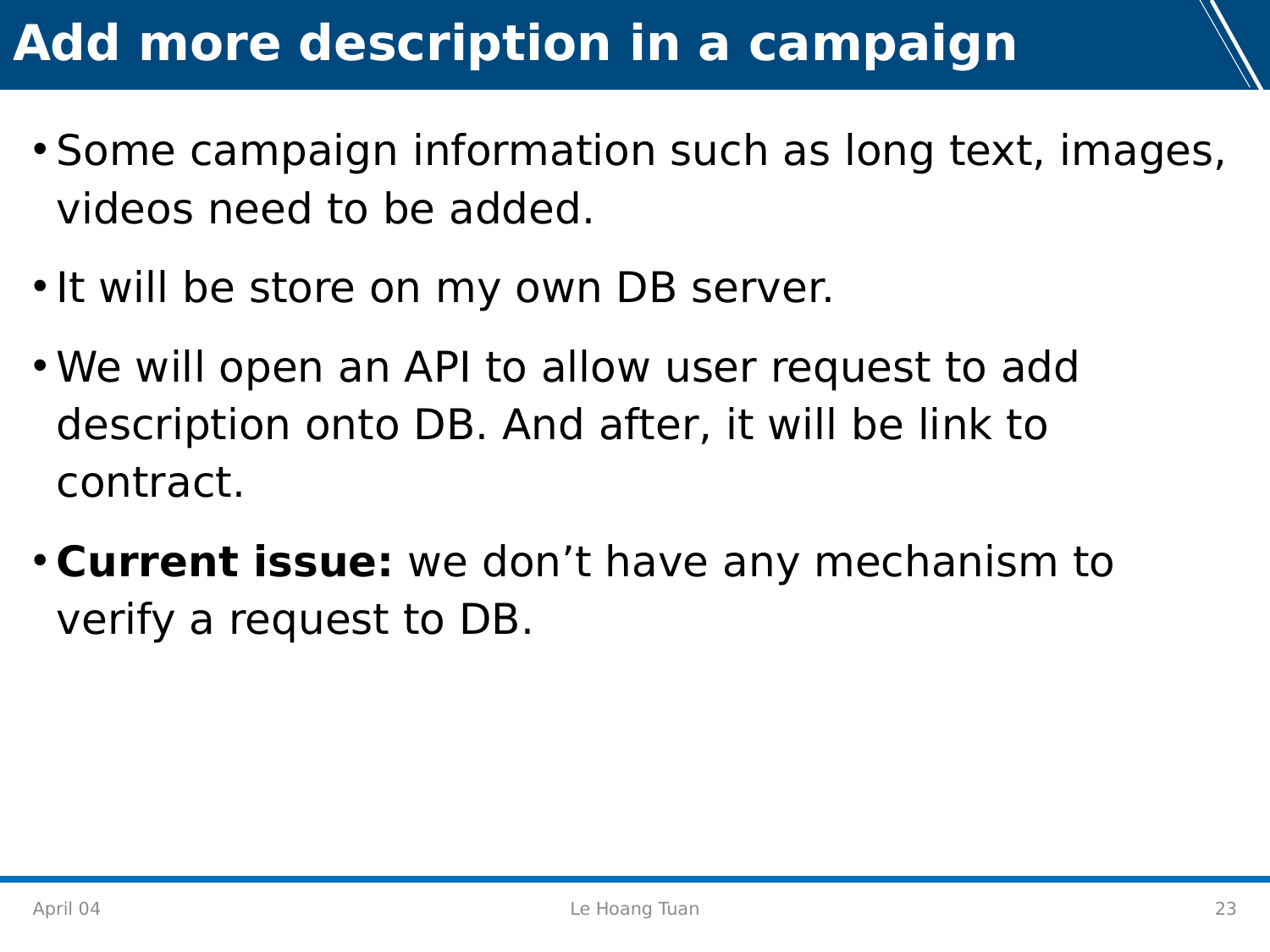

Add more description in a campaign
Some campaign information such as long text, images, videos need to be added.
It will be store on my own DB server.
We will open an API to allow user request to add description onto DB. And after, it will be link to contract.
Current issue: we don’t have any mechanism to verify a request to DB.
April 04
Le Hoang Tuan
23